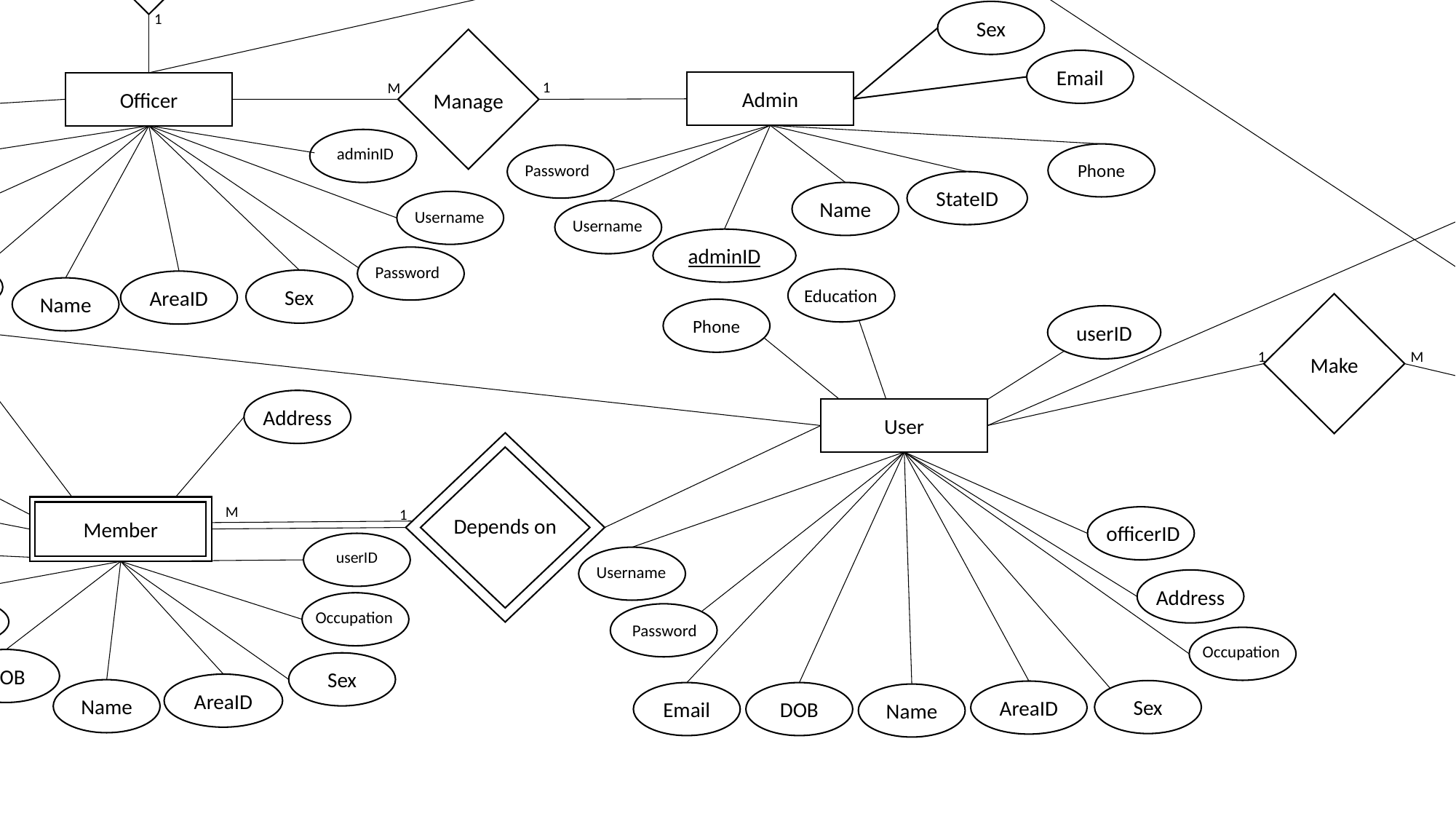

UserRequestID
RequestID
RequestTitle
ReqestContent
userID
Correction
Request
officerID
M

Make
1

Accept/Reject
M
1
M

receive
1
Sex

Manage
Email

Live in
M
1
1
Admin
Officer
M

adminID

Phone
Phone

Password
StateID
Name

Username

Name

Address
Username
Email
RequestState
adminID

Live in
M
1

Education
RequestID

Password
officerID

Education
Sex
AreaID
Name

Phone

Make
M
1
Phone
userID

Email

Education

Address
User

Live in
M
1
User
Request

memberID

Depends on
Phone
StateID

DOB
M
Member

1

officerID
userID
Sex
Email

userID

Username

Address

containe
1
State
Area
M
AreaID
AreaName
StateName
StateID
AreaID
Occupation

Occupation
memberID

Password

Occupation
DOB
Sex
AreaID
Name
Sex
AreaID
Email
DOB
Name